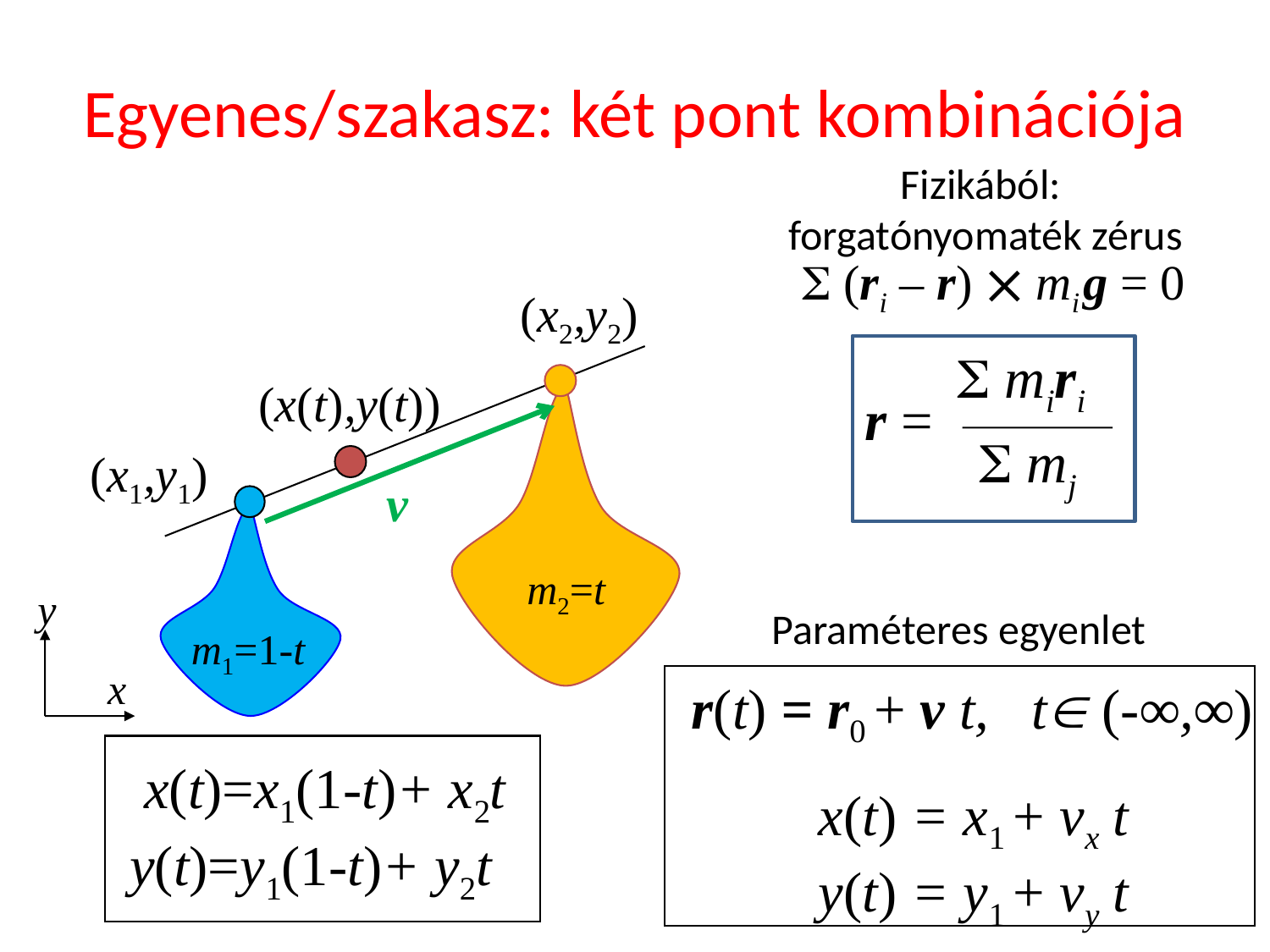

# Egyenes/szakasz: két pont kombinációja
Fizikából:
forgatónyomaték zérus
Σ (ri – r) × mi g = 0
(x2,y2)

Σ miri

(x(t),y(t))
r =

Σ mj

(x1,y1)

v

m2=t
y
Paraméteres egyenlet
m1=1-t

x

r(t) = r0 + v t,   t∈ (-∞,∞)

x(t) = x1 + vx t
y(t) = y1 + vy t

x(t)=x1(1-t)+ x2t
y(t)=y1(1-t)+ y2t